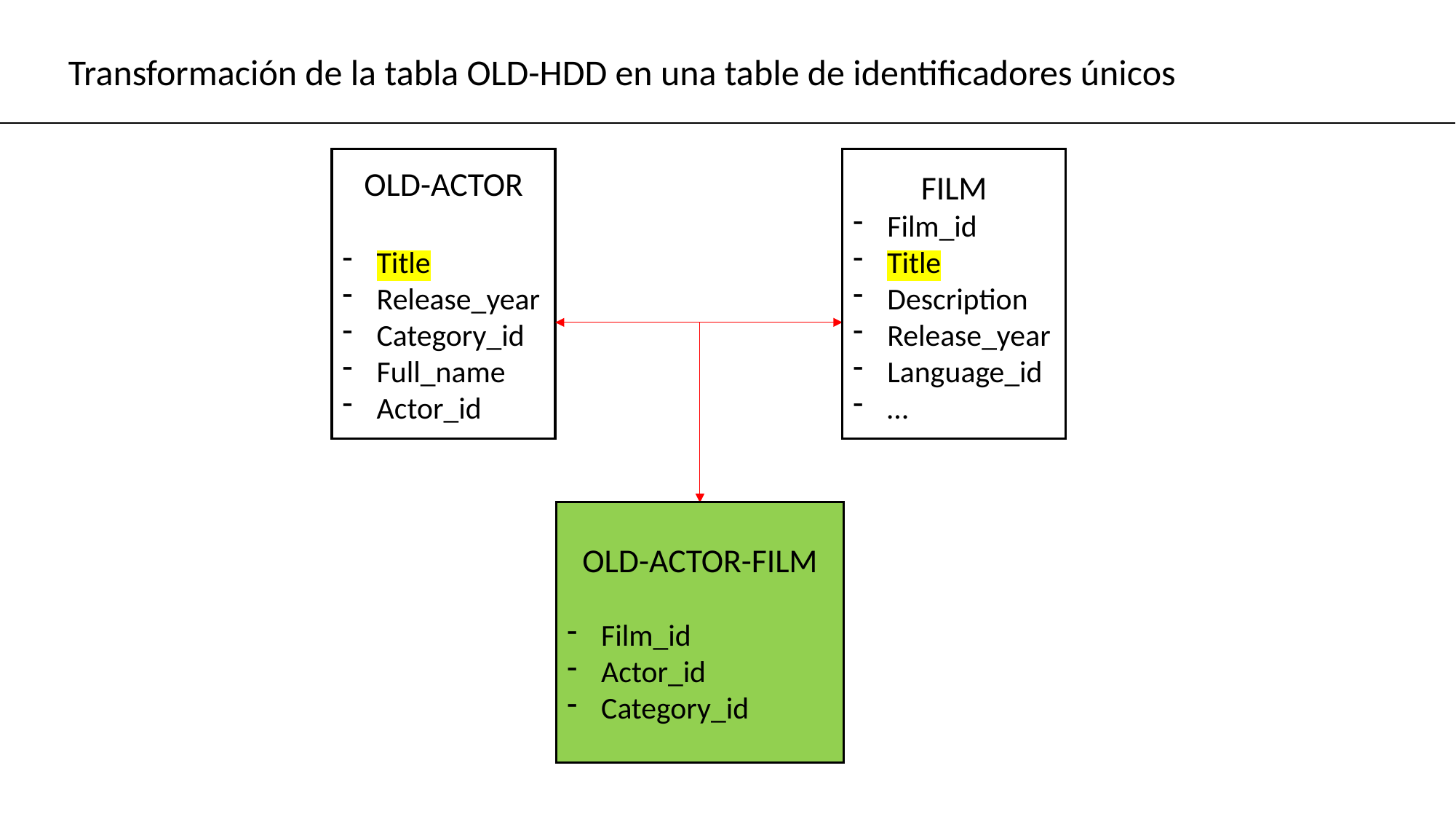

Transformación de la tabla OLD-HDD en una table de identificadores únicos
OLD-ACTOR

Title
Release_year
Category_id
Full_name
Actor_id

FILM
Film_id
Title
Description
Release_year
Language_id
…

OLD-ACTOR-FILM

Film_id
Actor_id
Category_id